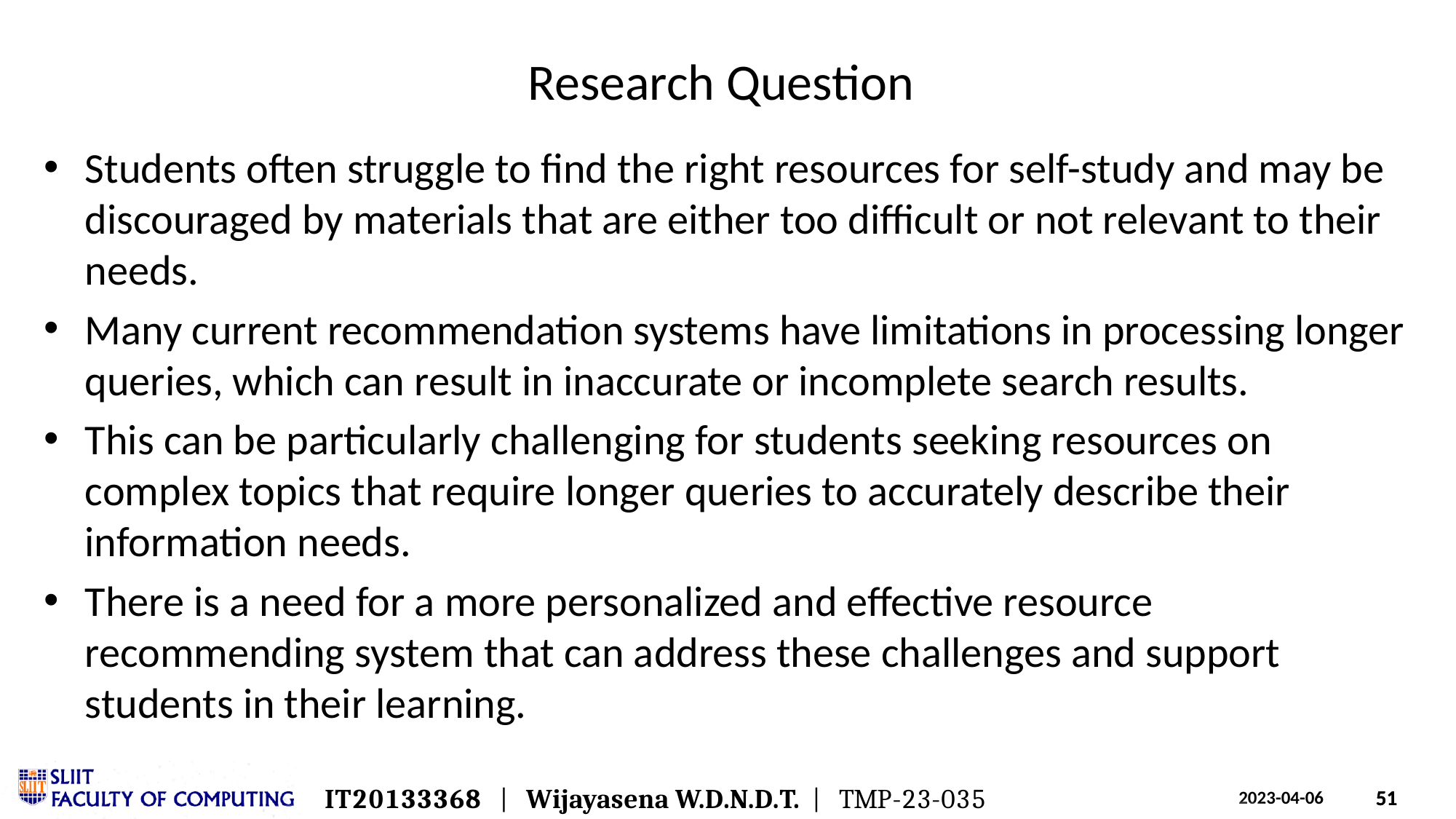

Research Question
Students often struggle to find the right resources for self-study and may be discouraged by materials that are either too difficult or not relevant to their needs.
Many current recommendation systems have limitations in processing longer queries, which can result in inaccurate or incomplete search results.
This can be particularly challenging for students seeking resources on complex topics that require longer queries to accurately describe their information needs.
There is a need for a more personalized and effective resource recommending system that can address these challenges and support students in their learning.

IT20133368   |   Wijayasena W.D.N.D.T.  |   TMP-23-035